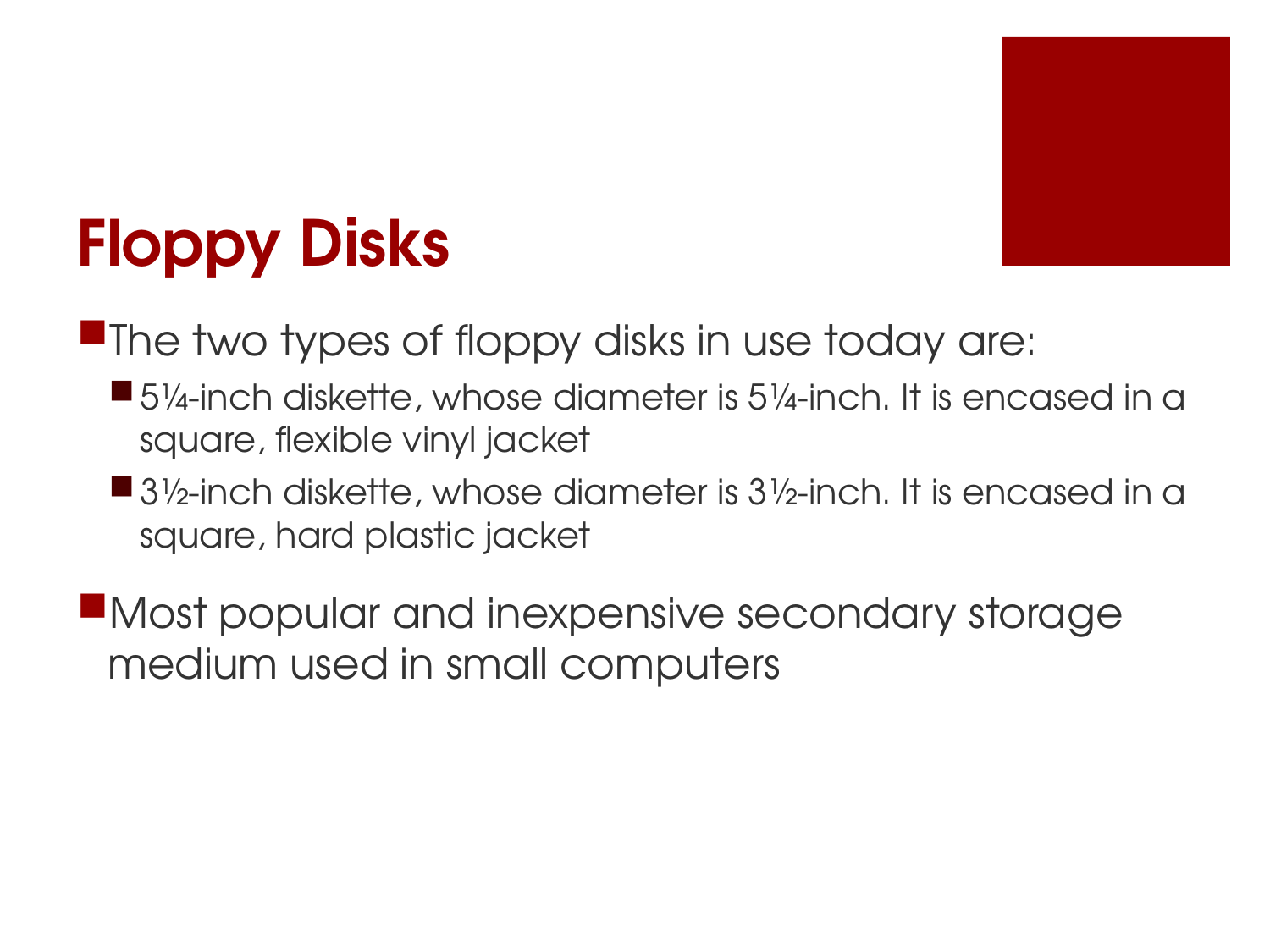

# Floppy Disks
The two types of floppy disks in use today are:
5¼-inch diskette, whose diameter is 5¼-inch. It is encased in a square, flexible vinyl jacket
3½-inch diskette, whose diameter is 3½-inch. It is encased in a square, hard plastic jacket
Most popular and inexpensive secondary storage medium used in small computers